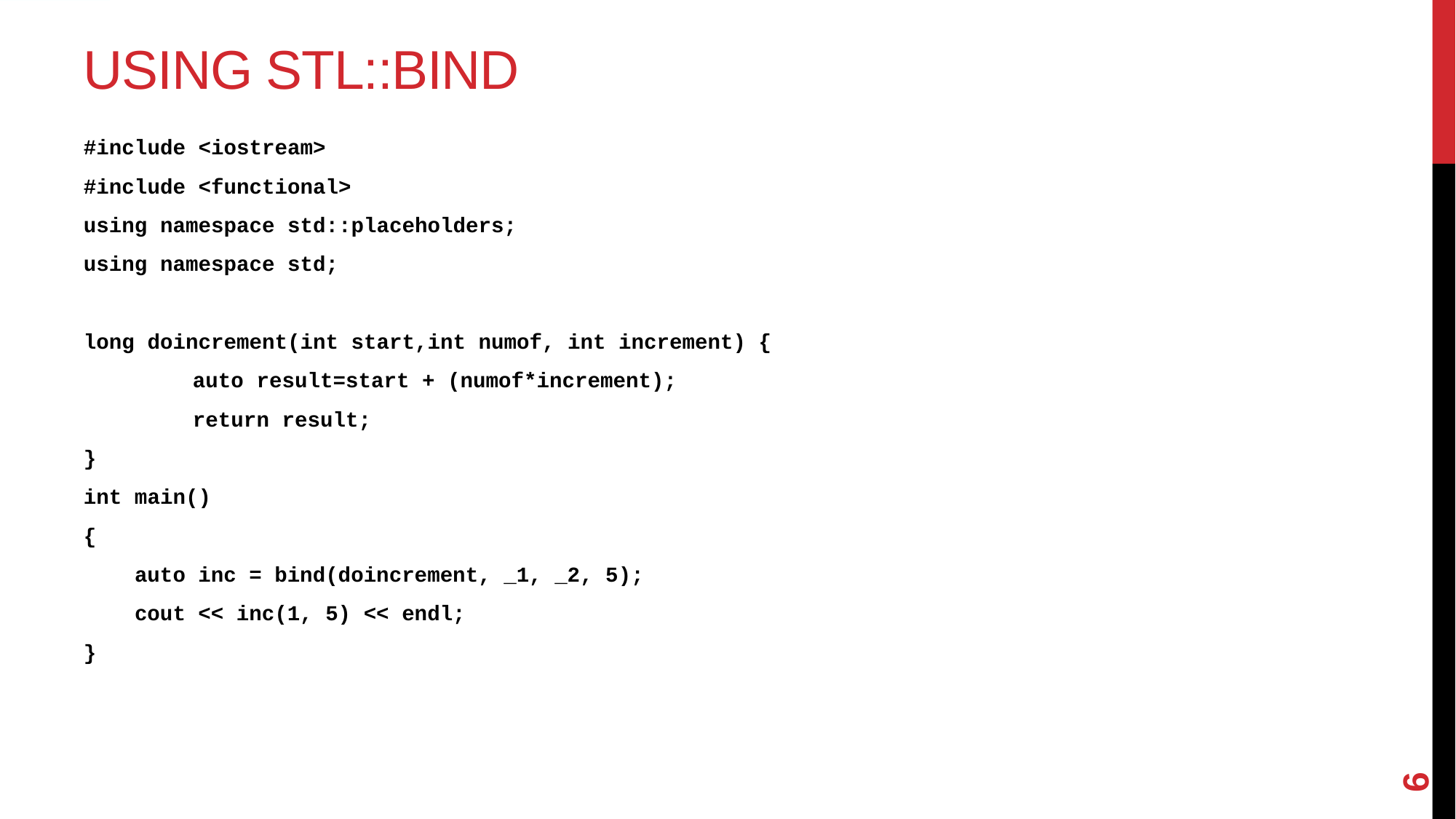

# Using Stl::bind
#include <iostream>
#include <functional>
using namespace std::placeholders;
using namespace std;

long doincrement(int start,int numof, int increment) {
	auto result=start + (numof*increment);
	return result;
}
int main()
{
    auto inc = bind(doincrement, _1, _2, 5);
    cout << inc(1, 5) << endl;
}

6